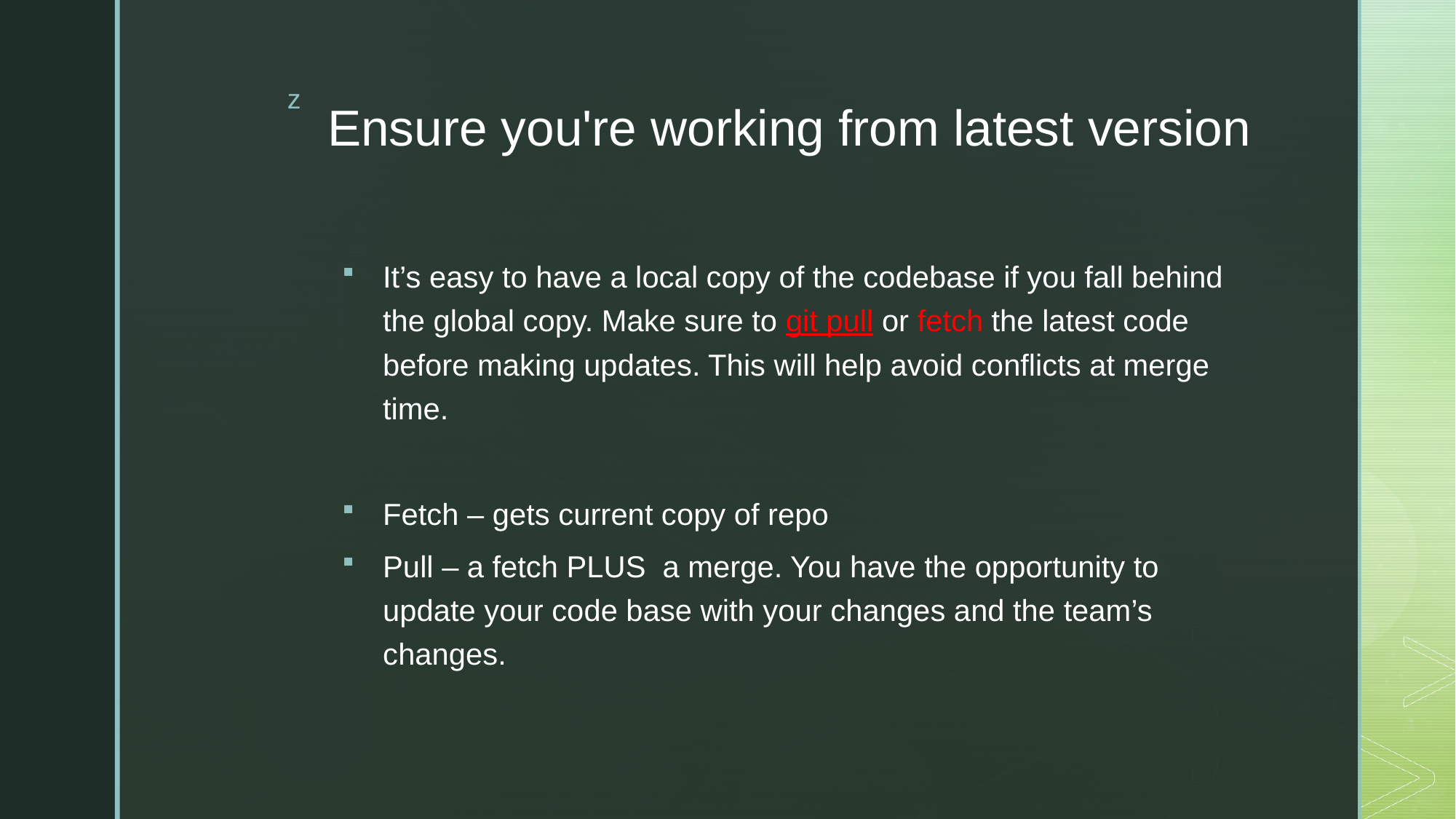

# Ensure you're working from latest version
It’s easy to have a local copy of the codebase if you fall behind the global copy. Make sure to git pull or fetch the latest code before making updates. This will help avoid conflicts at merge time.

Fetch – gets current copy of repo
Pull – a fetch PLUS  a merge. You have the opportunity to update your code base with your changes and the team’s changes.